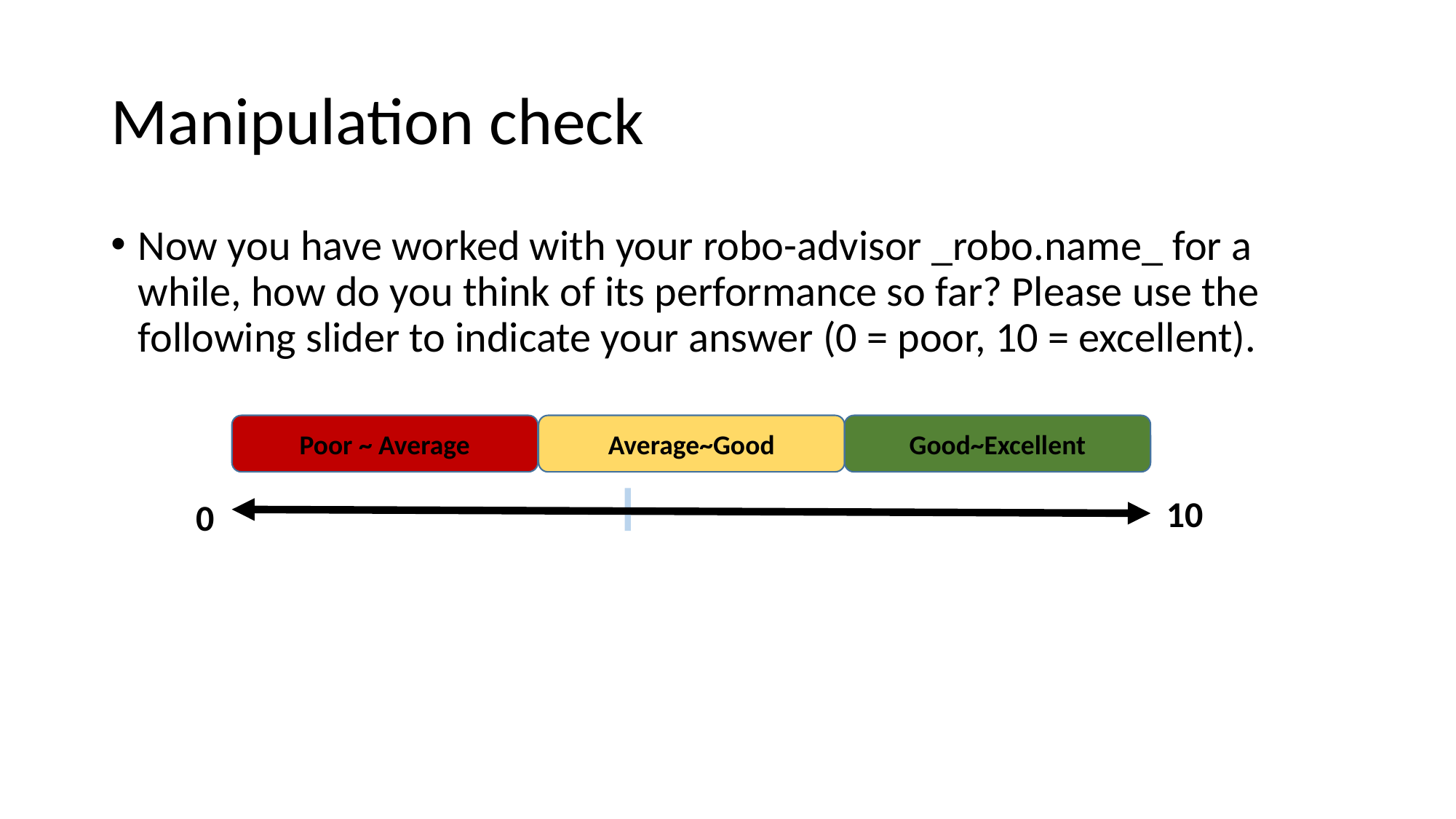

# Manipulation check
Now you have worked with your robo-advisor _robo.name_ for a while, how do you think of its performance so far? Please use the following slider to indicate your answer (0 = poor, 10 = excellent).

Poor ~ Average
Average~Good
Good~Excellent
10
0